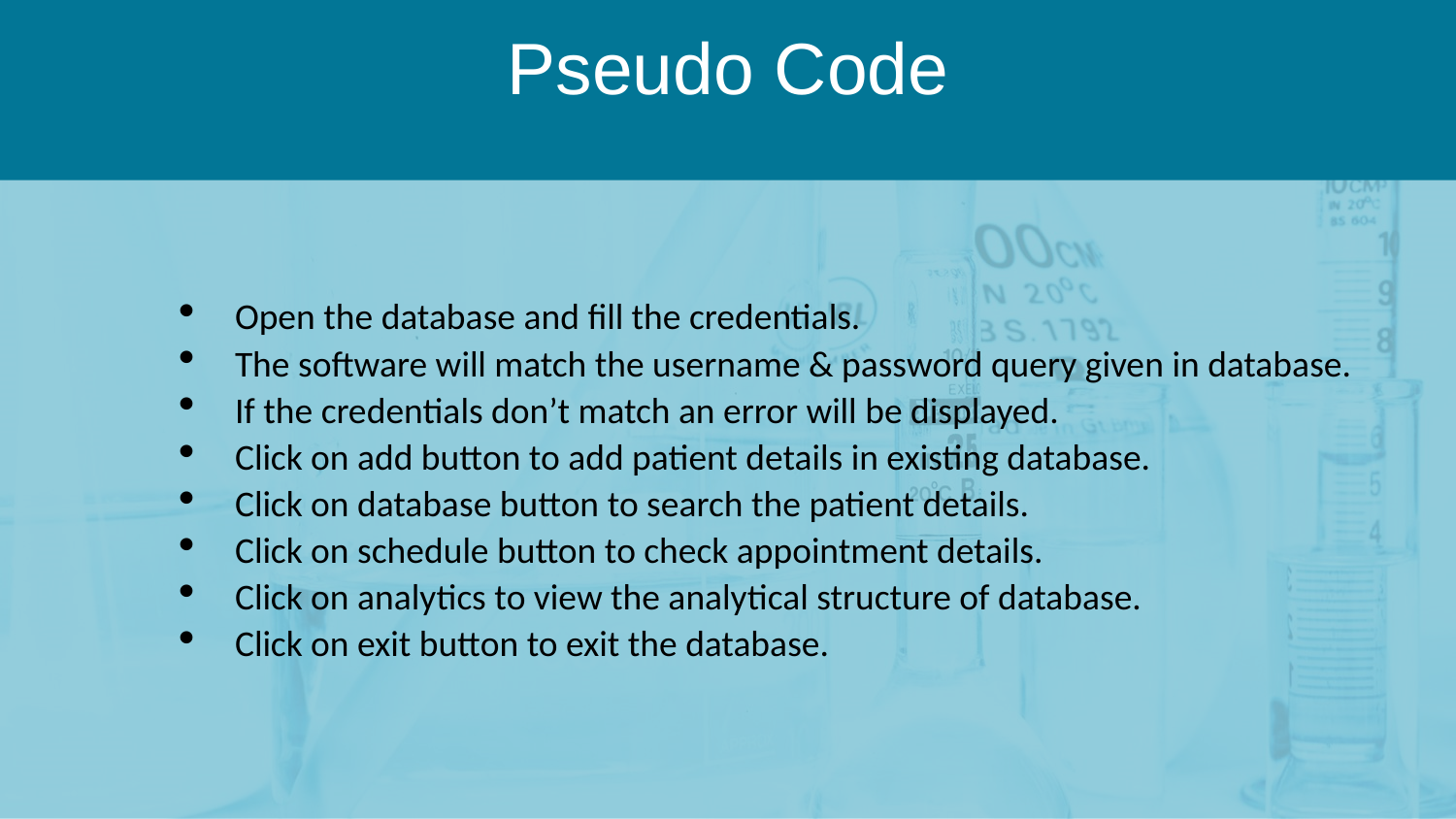

Pseudo Code
Open the database and fill the credentials.
The software will match the username & password query given in database.
If the credentials don’t match an error will be displayed.
Click on add button to add patient details in existing database.
Click on database button to search the patient details.
Click on schedule button to check appointment details.
Click on analytics to view the analytical structure of database.
Click on exit button to exit the database.